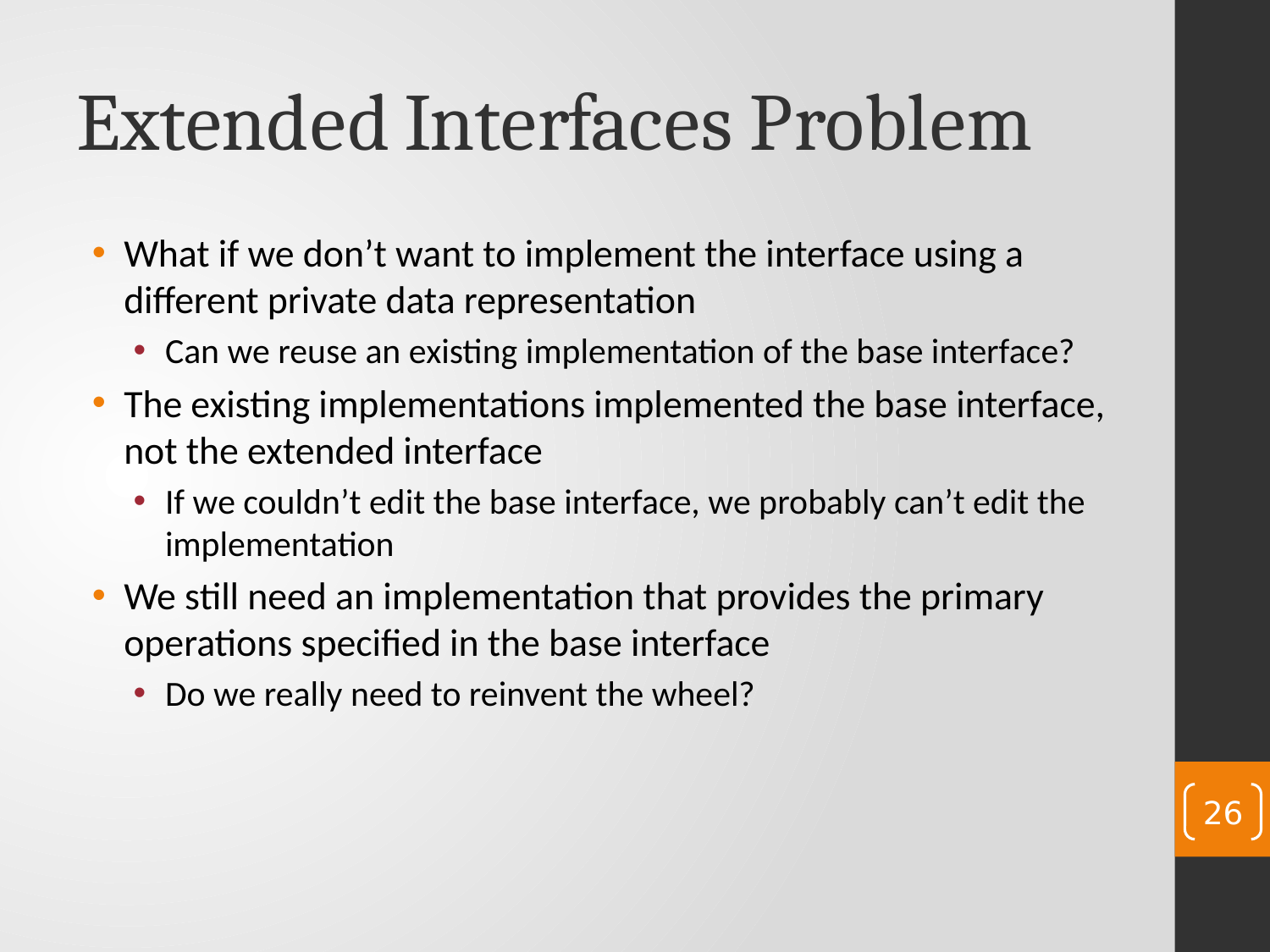

# Extended Interfaces Problem
What if we don’t want to implement the interface using a different private data representation
Can we reuse an existing implementation of the base interface?
The existing implementations implemented the base interface, not the extended interface
If we couldn’t edit the base interface, we probably can’t edit the implementation
We still need an implementation that provides the primary operations specified in the base interface
Do we really need to reinvent the wheel?
26